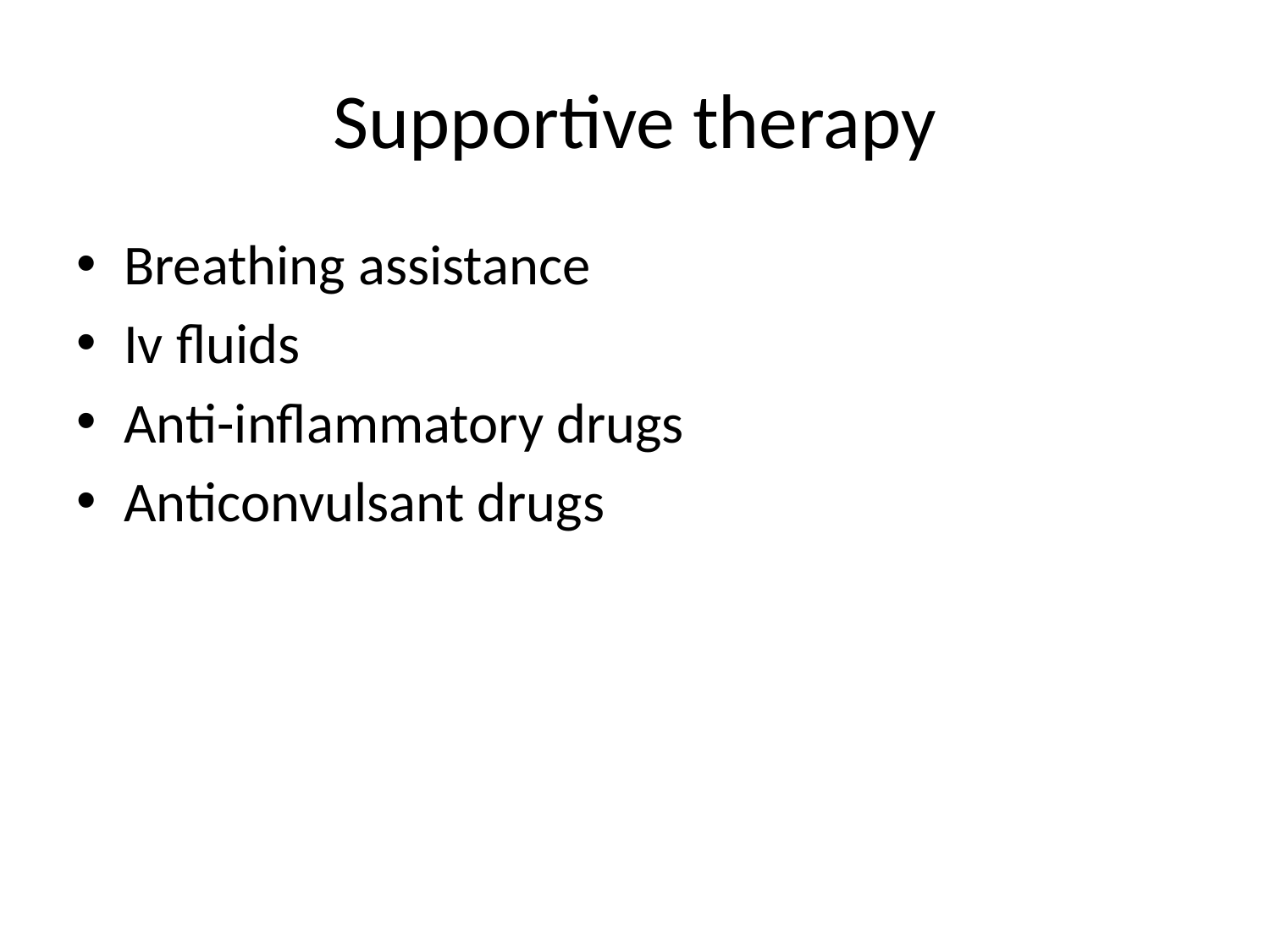

# Supportive therapy
Breathing assistance
Iv fluids
Anti-inflammatory drugs
Anticonvulsant drugs